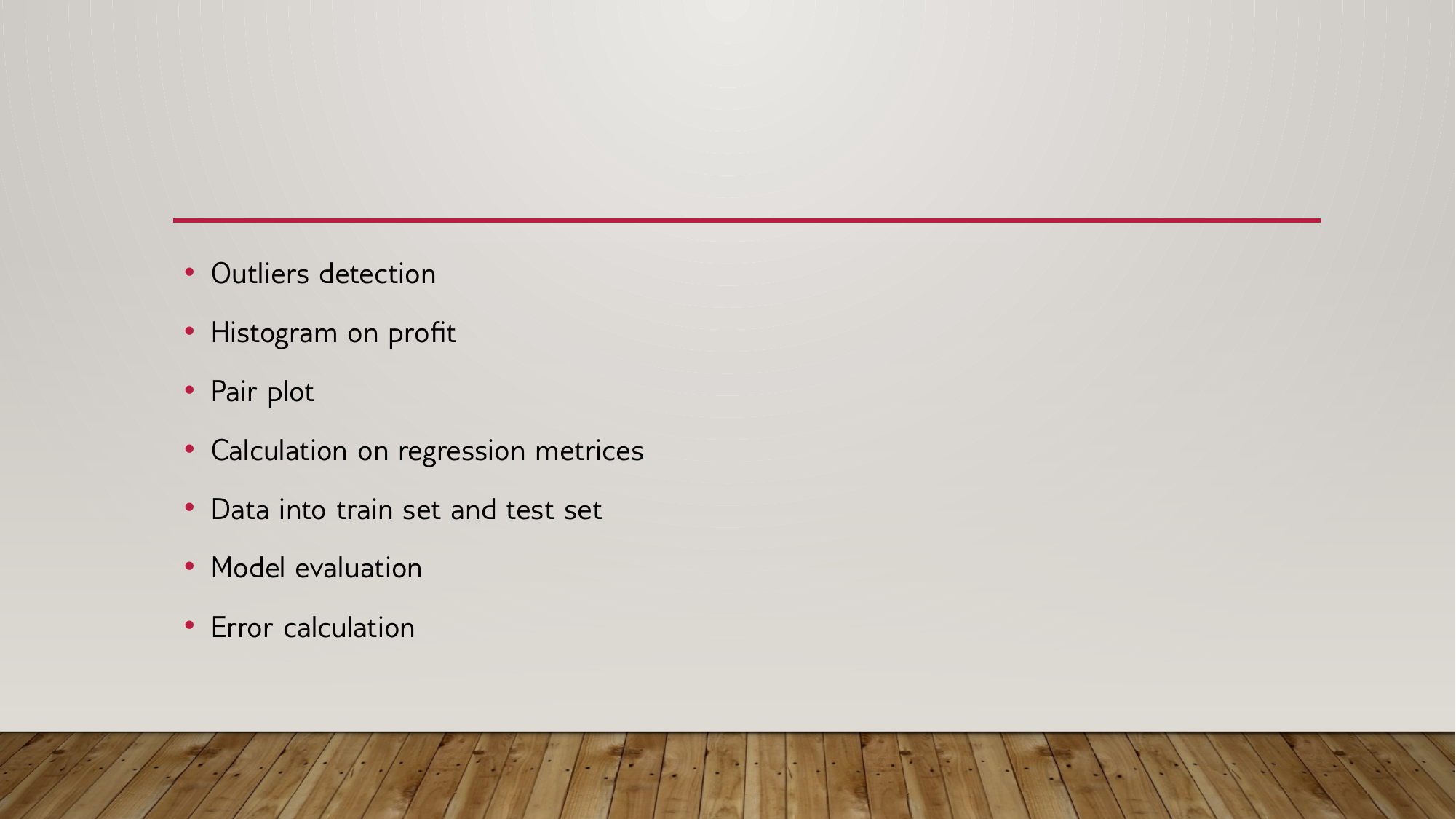

#
Outliers detection
Histogram on profit
Pair plot
Calculation on regression metrices
Data into train set and test set
Model evaluation
Error calculation